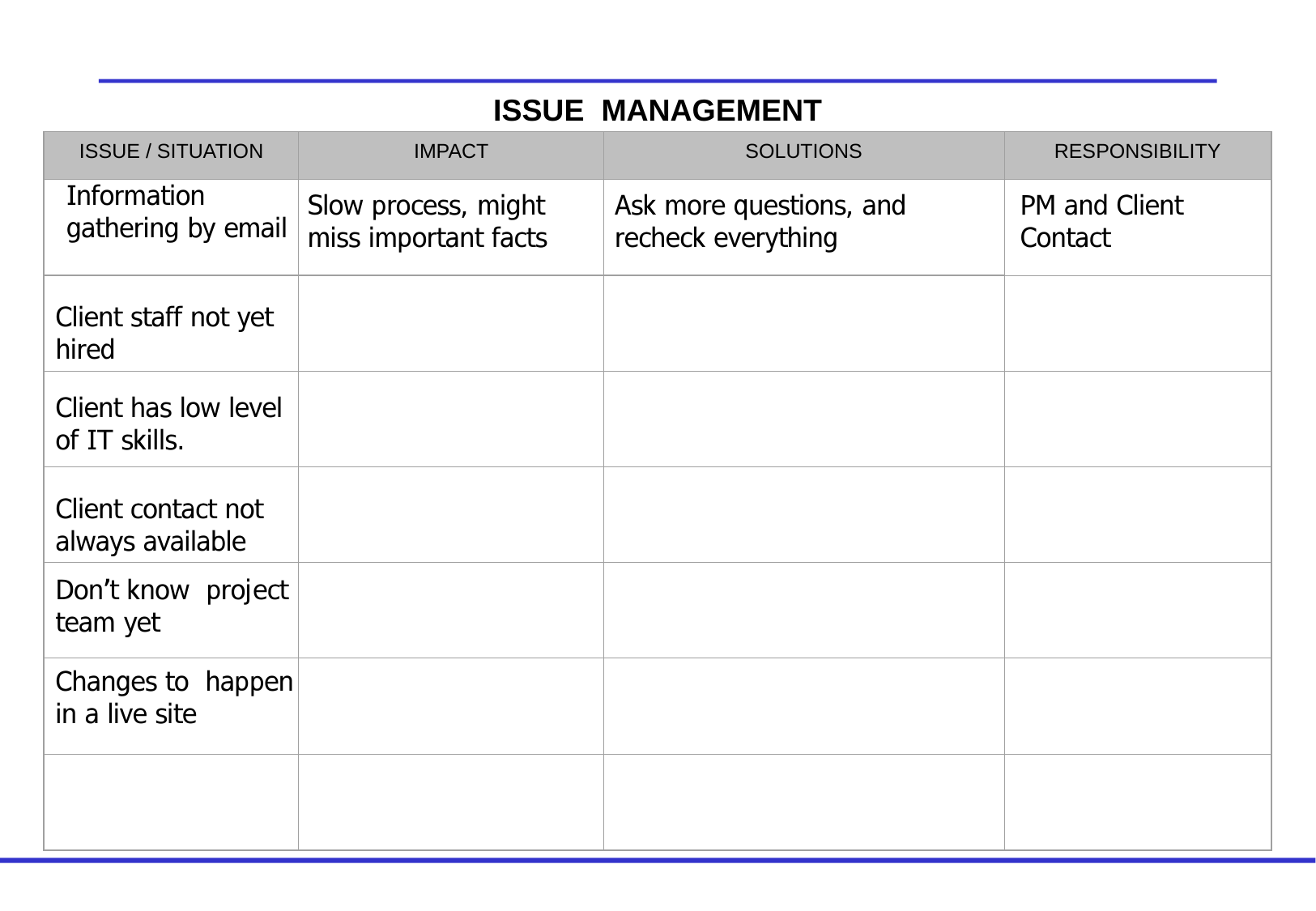

ISSUE  MANAGEMENT

ISSUE / SITUATION

IMPACT

SOLUTIONS

RESPONSIBILITY

Information gathering by email

Slow process, might miss important facts
Ask more questions, and recheck everything
PM and Client Contact

Client staff not yet hired

Client has low level of IT skills.

Client contact not always available

Don’t know  project team yet
Changes to  happen in a live site